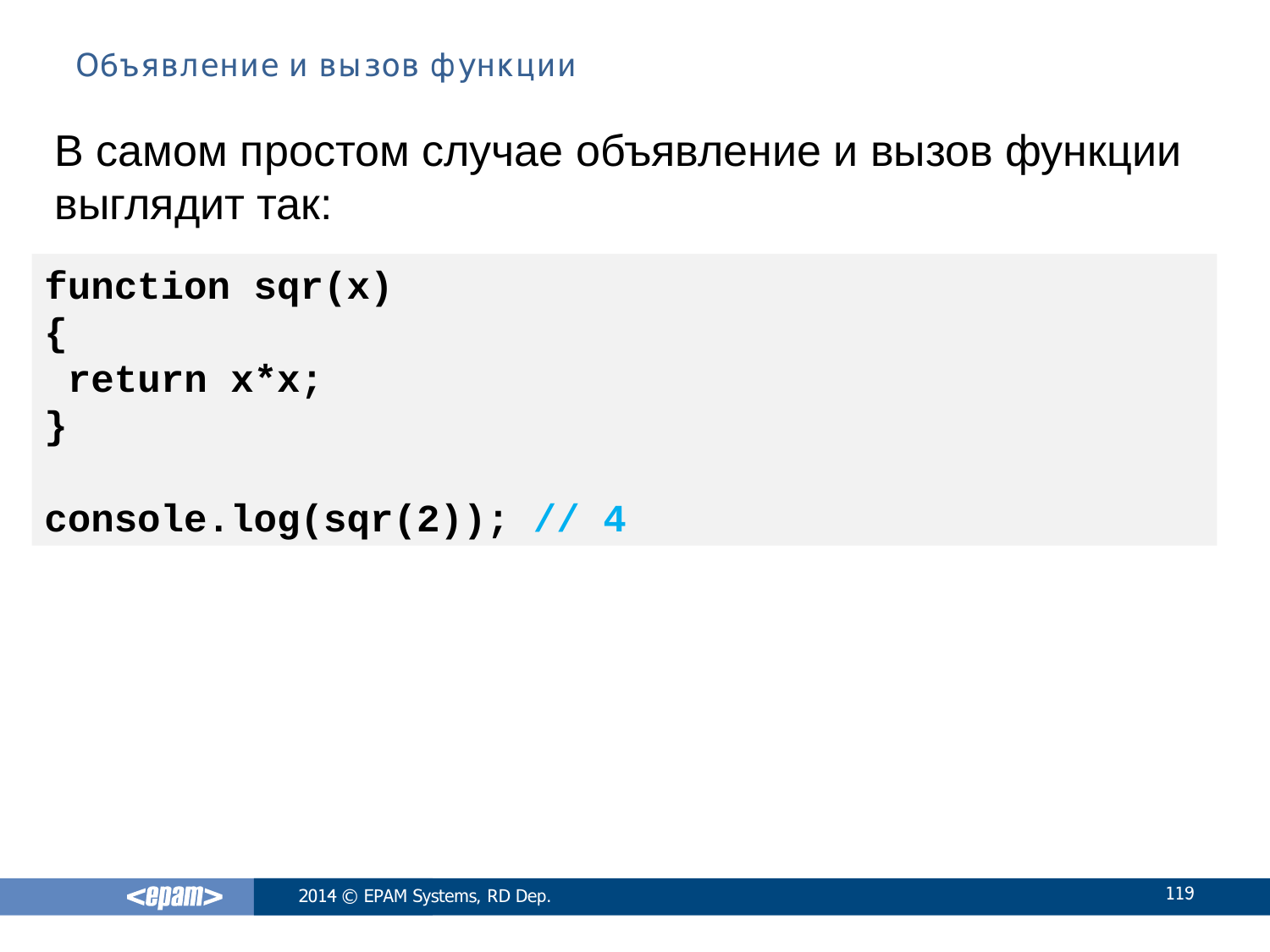

# Объявление и вызов функции
В самом простом случае объявление и вызов функции выглядит так:
function sqr(x)
{
 return x*x;
}

console.log(sqr(2)); // 4
119
2014 © EPAM Systems, RD Dep.